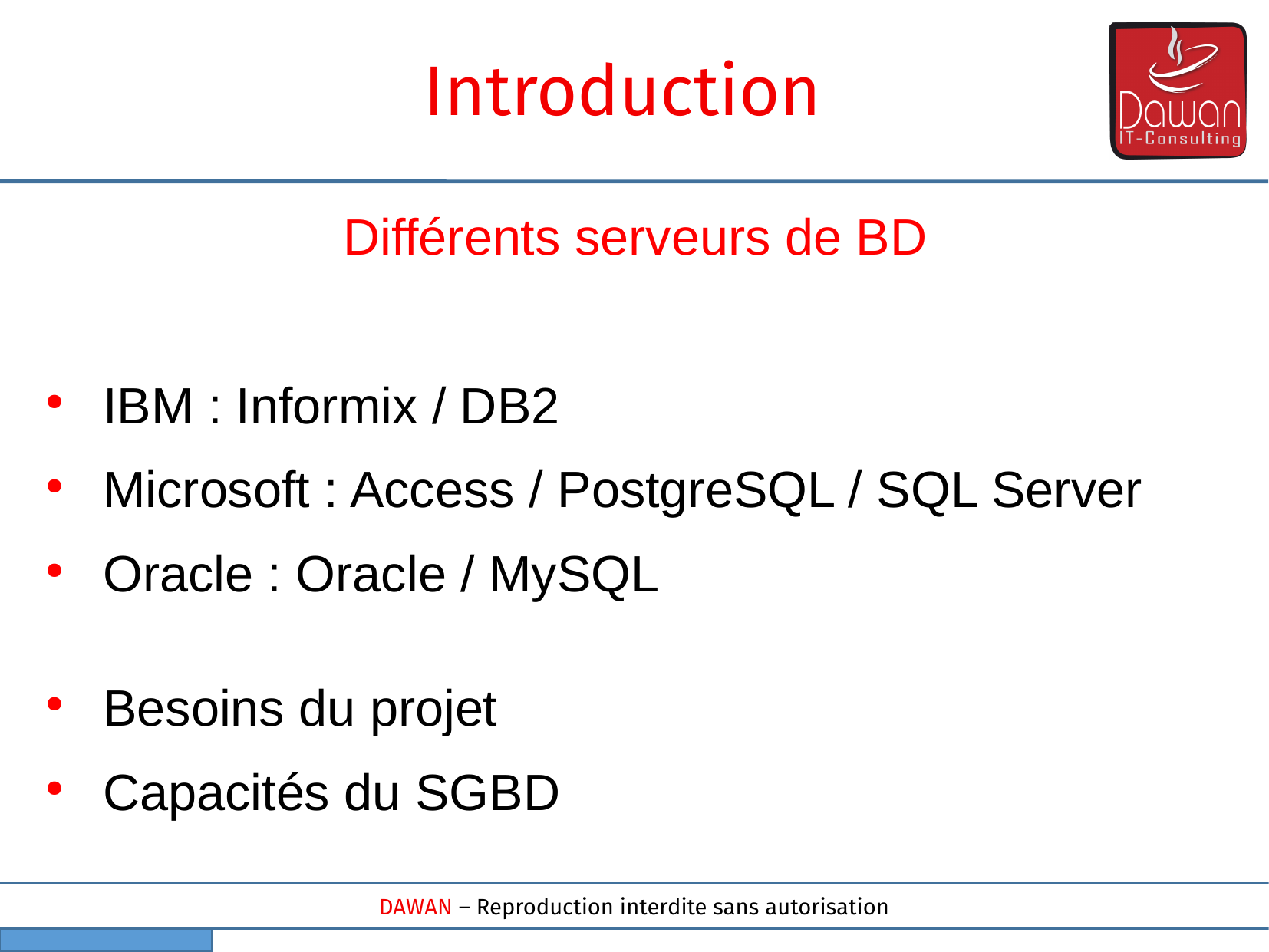

Introduction
Différents serveurs de BD

IBM : Informix / DB2
Microsoft : Access / PostgreSQL / SQL Server
Oracle : Oracle / MySQL

Besoins du projet
Capacités du SGBD